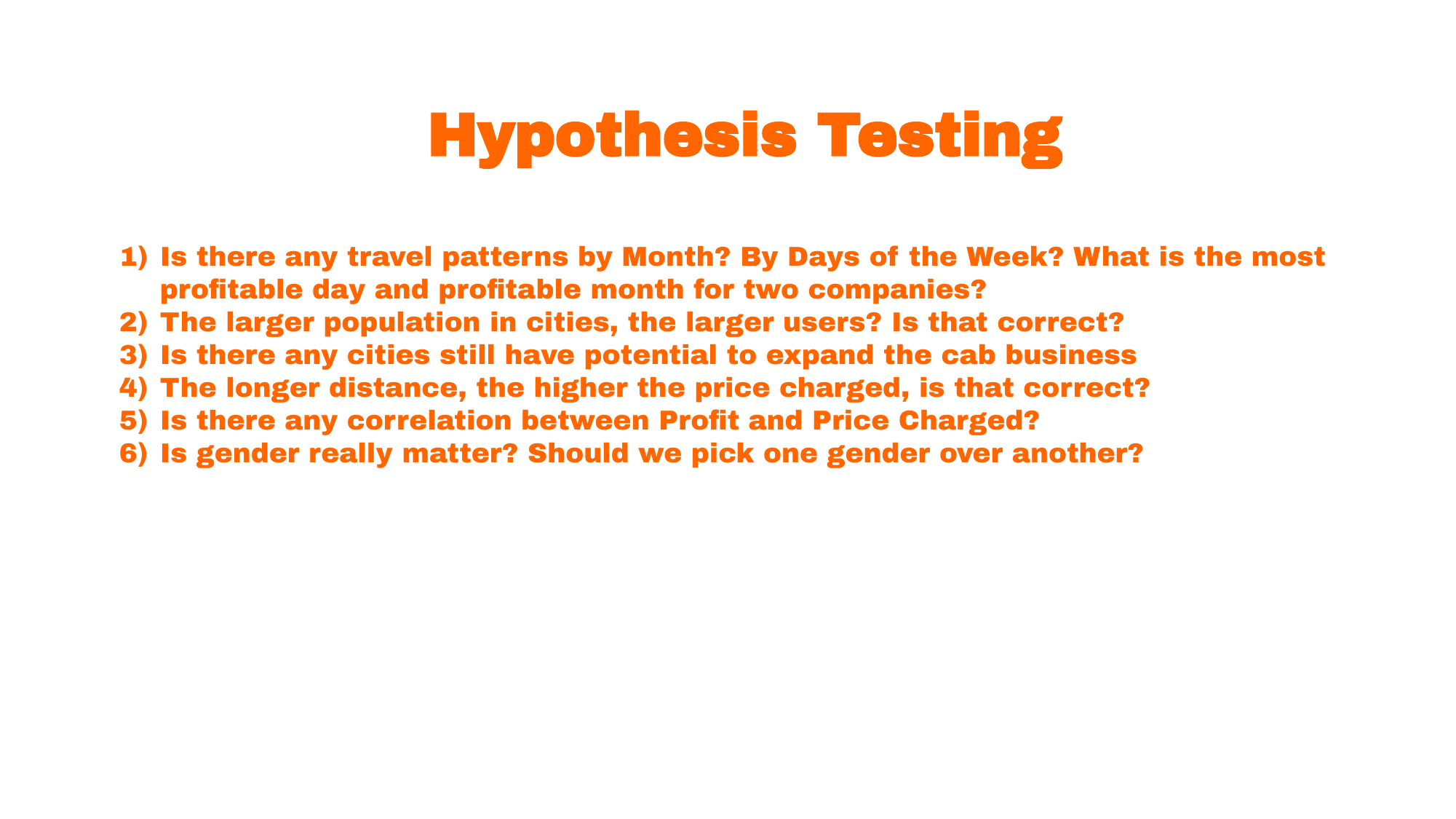

# Hypothesis Testing
Is there any travel patterns by Month? By Days of the Week? What is the most profitable day and profitable month for two companies?
The larger population in cities, the larger users? Is that correct?
Is there any cities still have potential to expand the cab business
The longer distance, the higher the price charged, is that correct?
Is there any correlation between Profit and Price Charged?
Is gender really matter? Should we pick one gender over another?